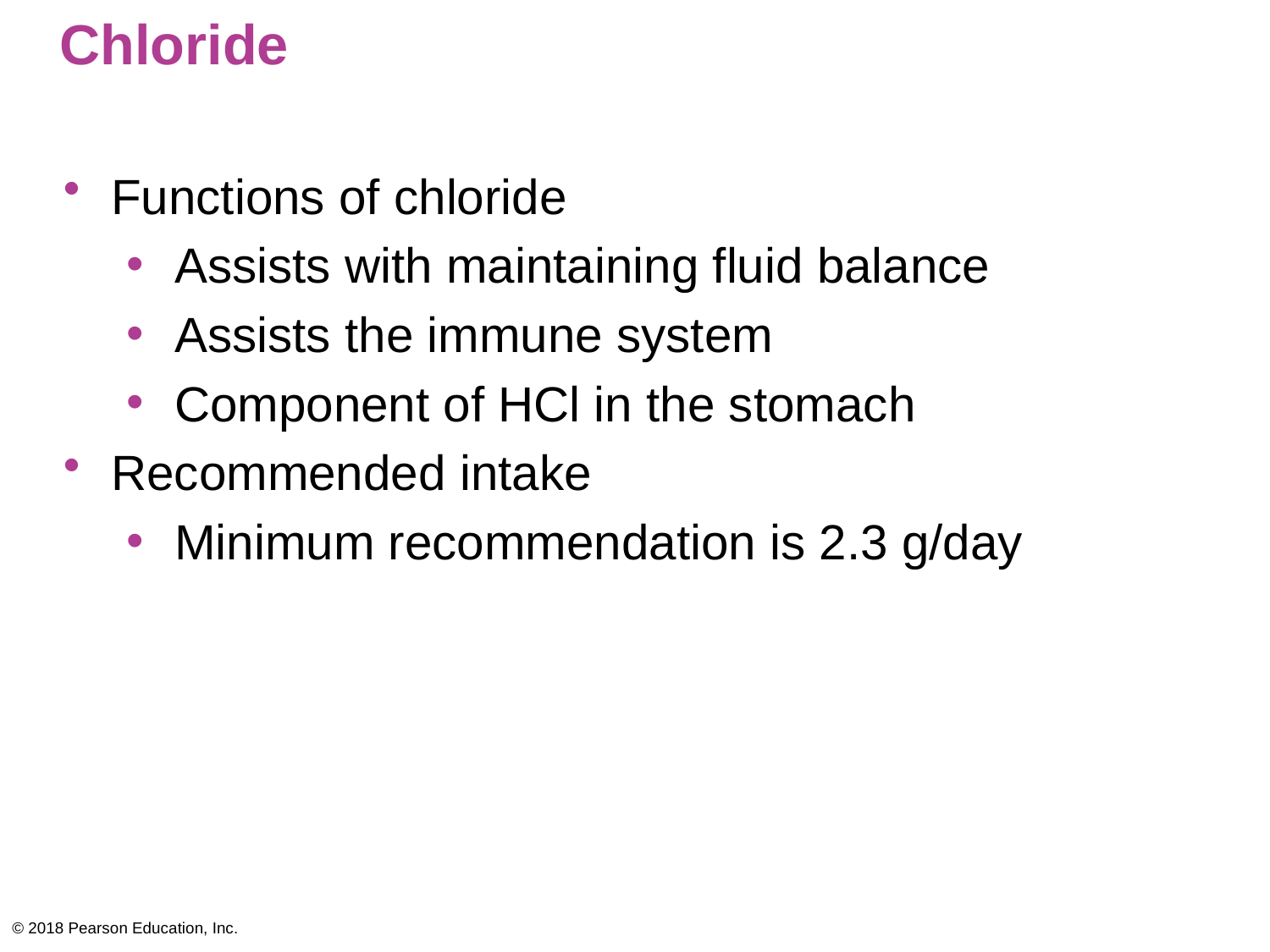

# Chloride
Functions of chloride
Assists with maintaining fluid balance
Assists the immune system
Component of HCl in the stomach
Recommended intake
Minimum recommendation is 2.3 g/day
© 2018 Pearson Education, Inc.